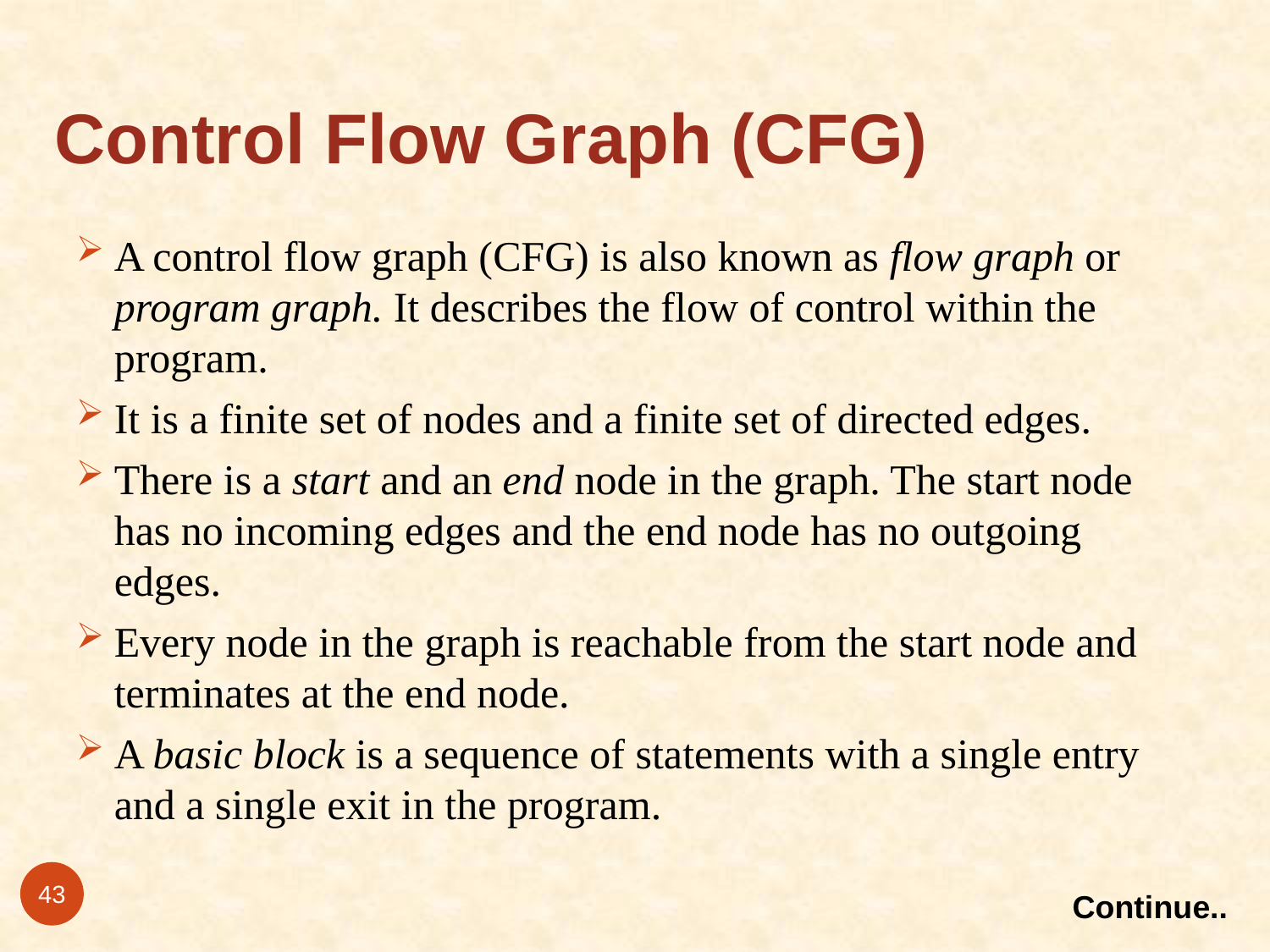

# Control Flow Graph (CFG)
A control flow graph (CFG) is also known as flow graph or program graph. It describes the flow of control within the program.
It is a finite set of nodes and a finite set of directed edges.
There is a start and an end node in the graph. The start node has no incoming edges and the end node has no outgoing edges.
Every node in the graph is reachable from the start node and terminates at the end node.
A basic block is a sequence of statements with a single entry and a single exit in the program.
43
Continue..